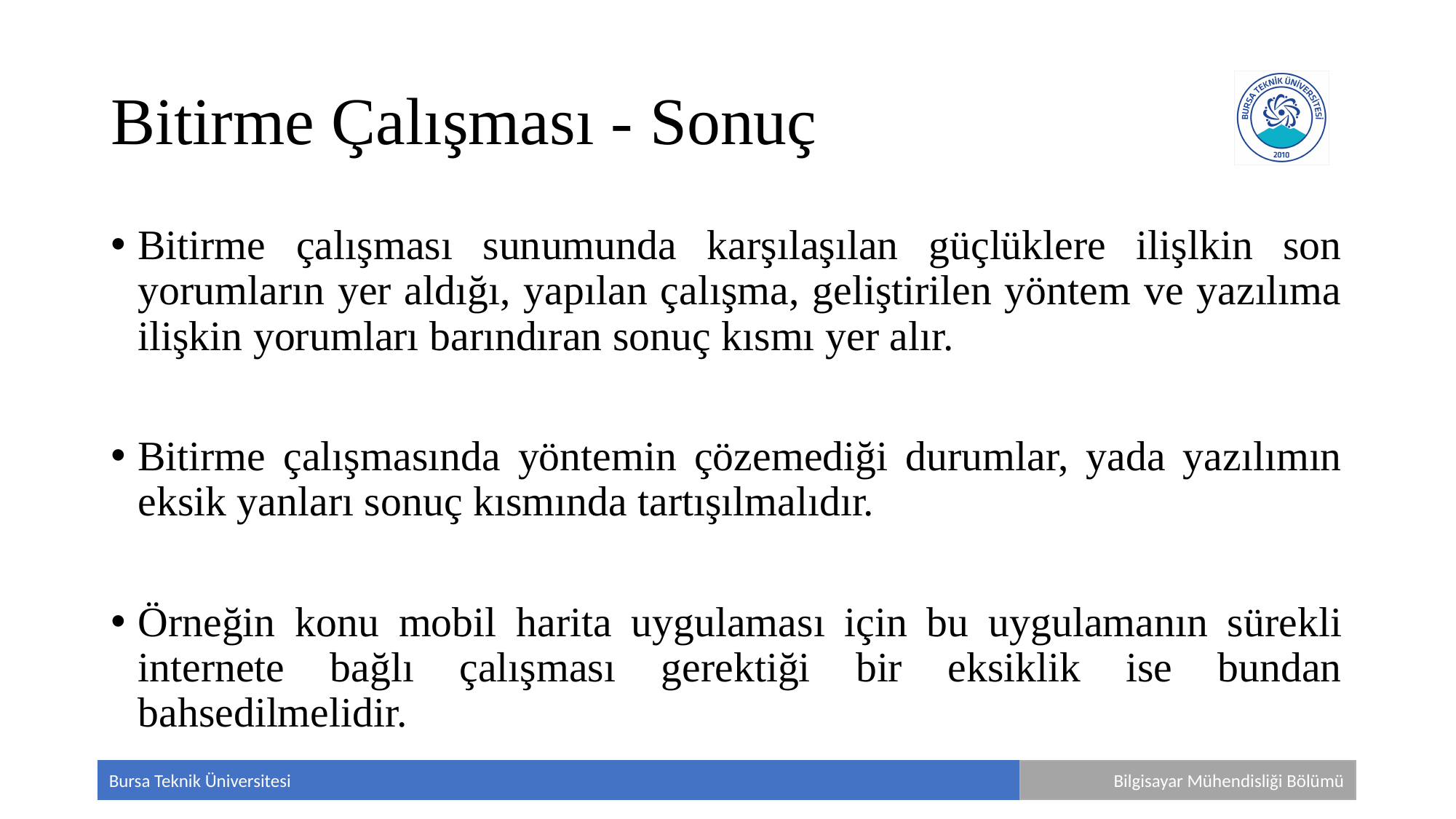

# Bitirme Çalışması - Sonuç
Bitirme çalışması sunumunda karşılaşılan güçlüklere ilişlkin son yorumların yer aldığı, yapılan çalışma, geliştirilen yöntem ve yazılıma ilişkin yorumları barındıran sonuç kısmı yer alır.

Bitirme çalışmasında yöntemin çözemediği durumlar, yada yazılımın eksik yanları sonuç kısmında tartışılmalıdır.

Örneğin konu mobil harita uygulaması için bu uygulamanın sürekli internete bağlı çalışması gerektiği bir eksiklik ise bundan bahsedilmelidir.